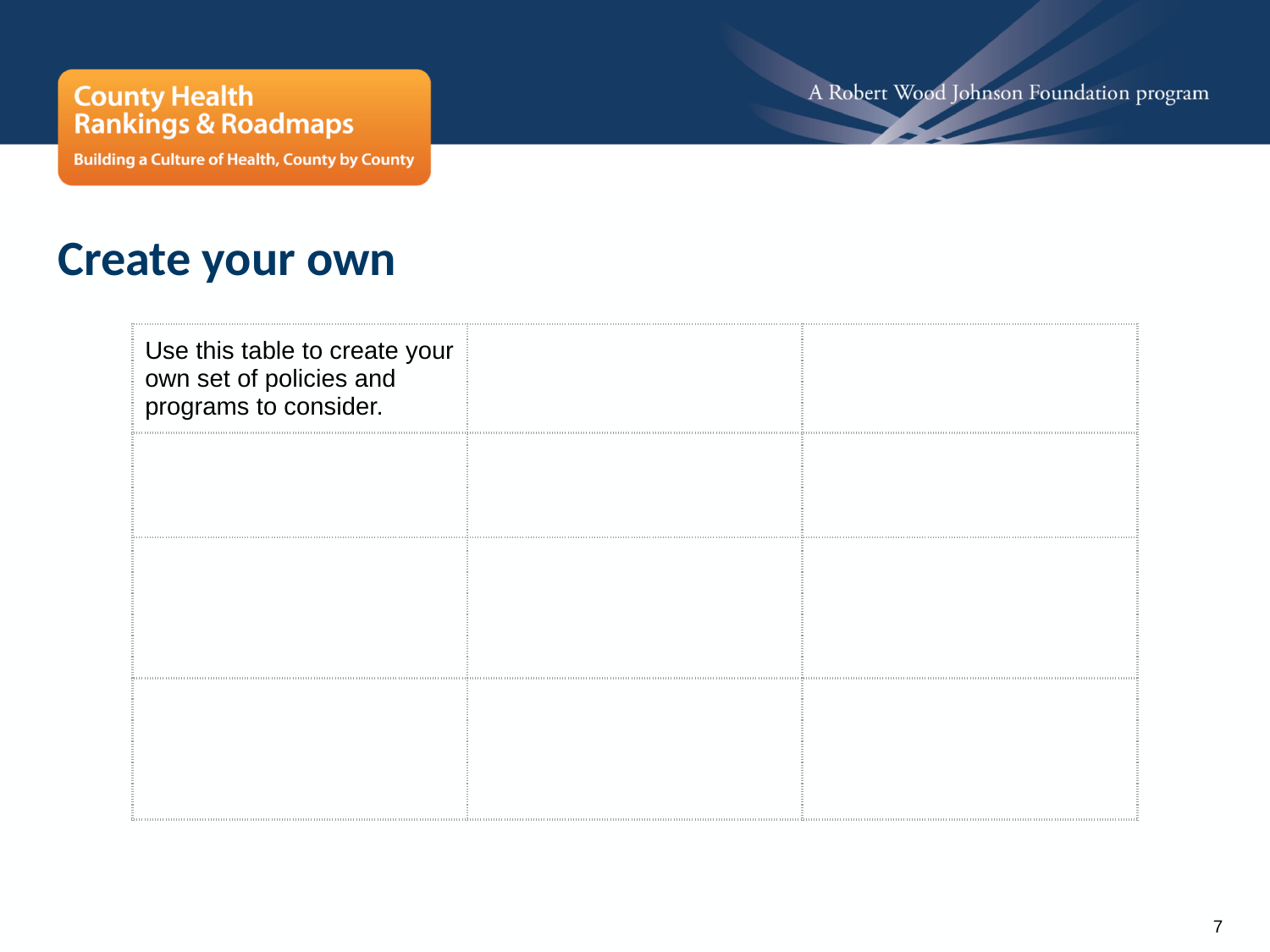

Create your own
| Use this table to create your own set of policies and programs to consider. |  |  |
| --- | --- | --- |
|  |  |  |
|  |  |  |
|  |  |  |